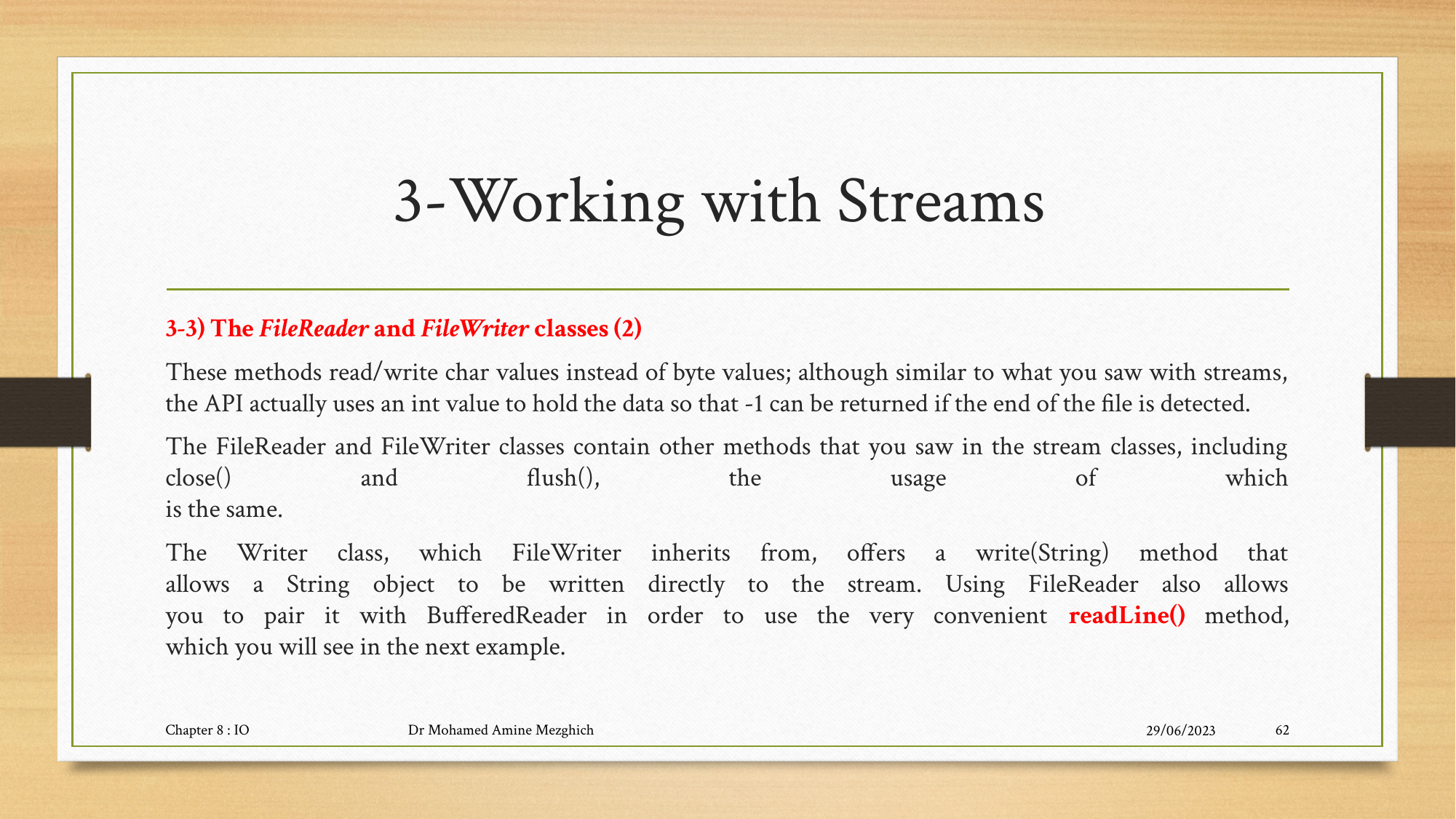

# 3-Working with Streams
3-3) The FileReader and FileWriter classes (2)
These methods read/write char values instead of byte values; although similar to what you saw with streams, the API actually uses an int value to hold the data so that -1 can be returned if the end of the file is detected.
The FileReader and FileWriter classes contain other methods that you saw in the stream classes, including close() and flush(), the usage of which
is the same.
The Writer class, which FileWriter inherits from, offers a write(String) method that
allows a String object to be written directly to the stream. Using FileReader also allows
you to pair it with BufferedReader in order to use the very convenient readLine() method,
which you will see in the next example.
Chapter 8 : IO                                              Dr Mohamed Amine Mezghich
29/06/2023
62